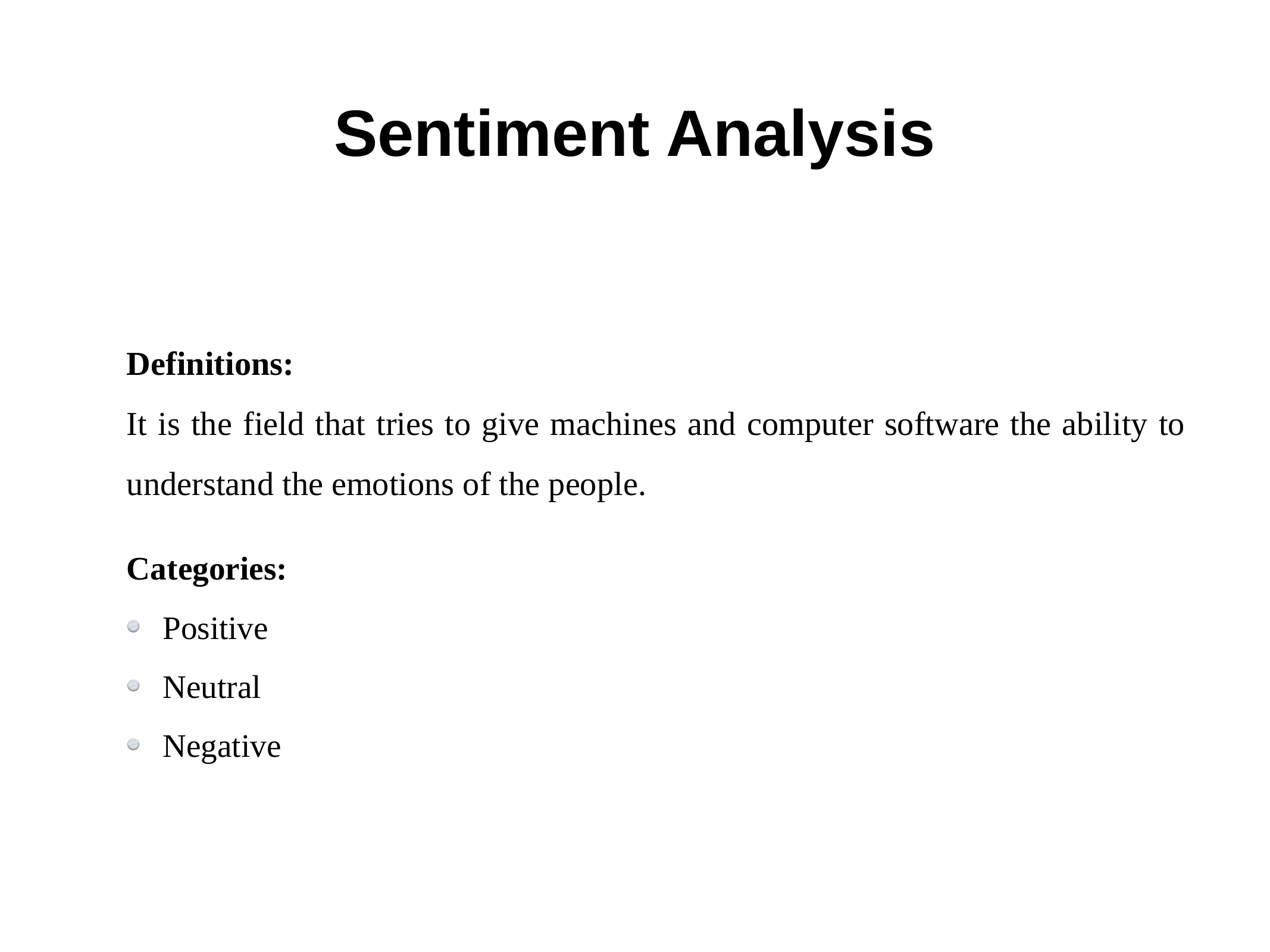

# Sentiment Analysis
Definitions:
It is the field that tries to give machines and computer software the ability to understand the emotions of the people.
Categories:
Positive
Neutral
Negative
4